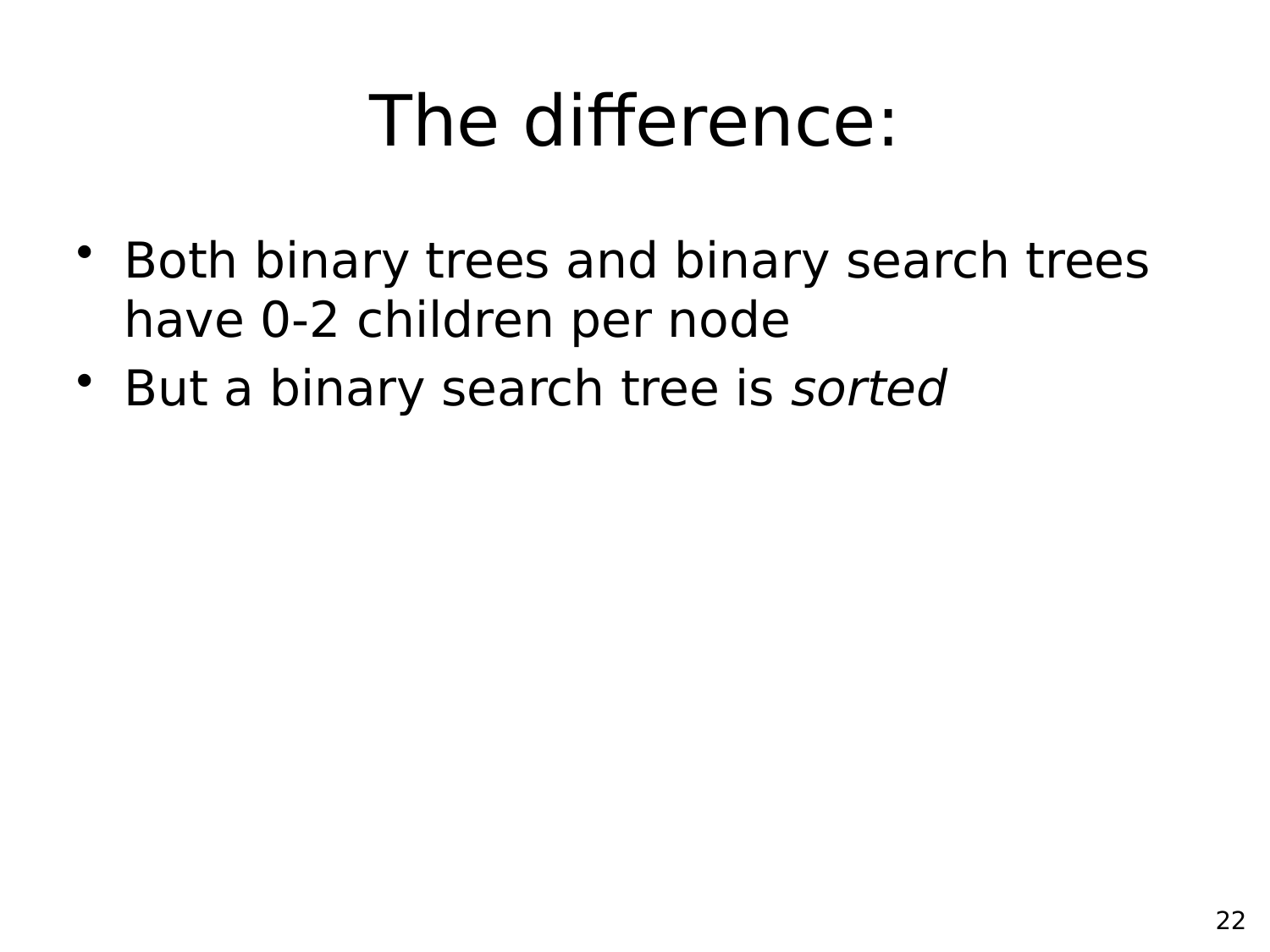

# The difference:
Both binary trees and binary search trees have 0-2 children per node
But a binary search tree is sorted